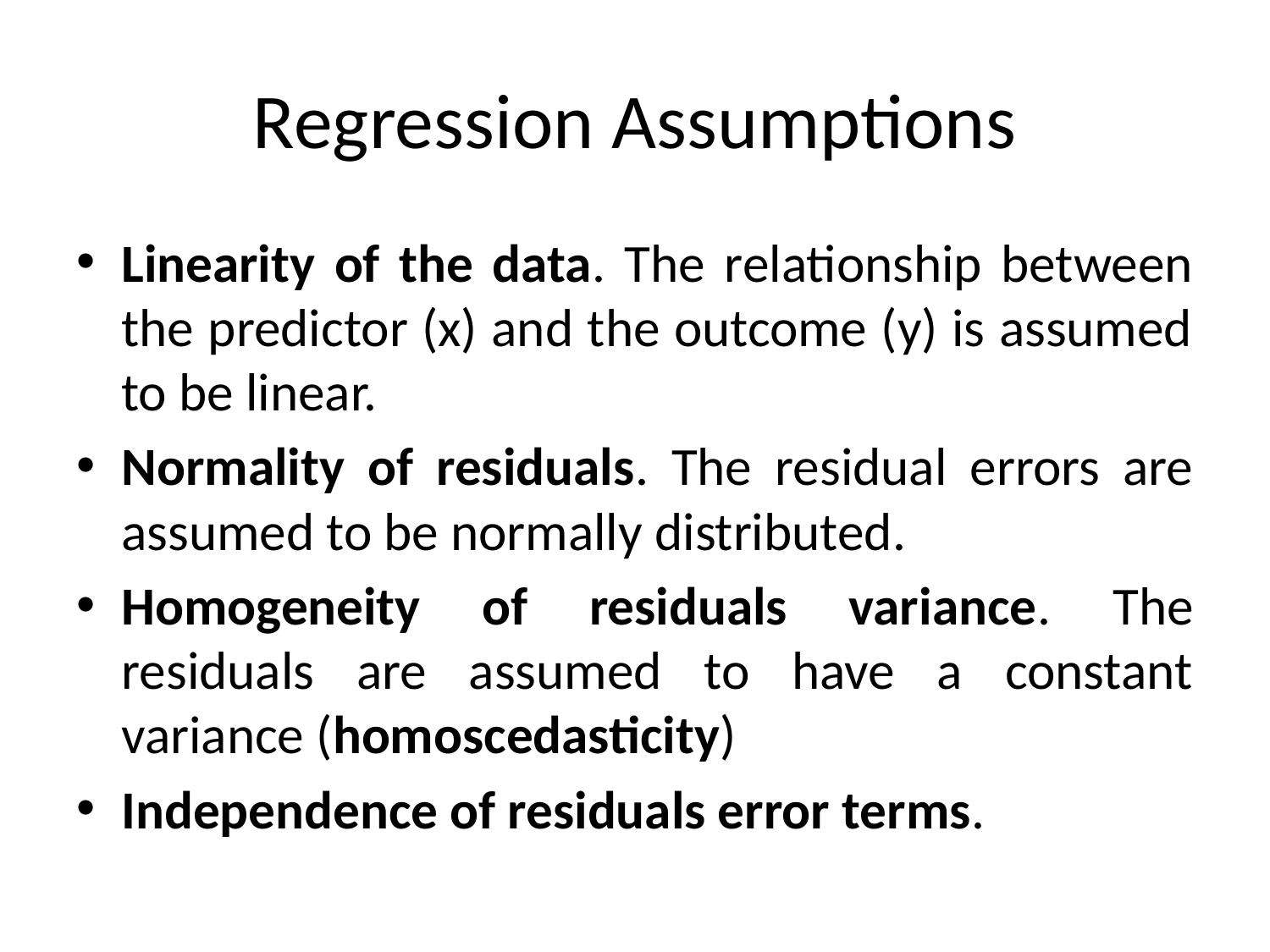

# Regression Assumptions
Linearity of the data. The relationship between the predictor (x) and the outcome (y) is assumed to be linear.
Normality of residuals. The residual errors are assumed to be normally distributed.
Homogeneity of residuals variance. The residuals are assumed to have a constant variance (homoscedasticity)
Independence of residuals error terms.